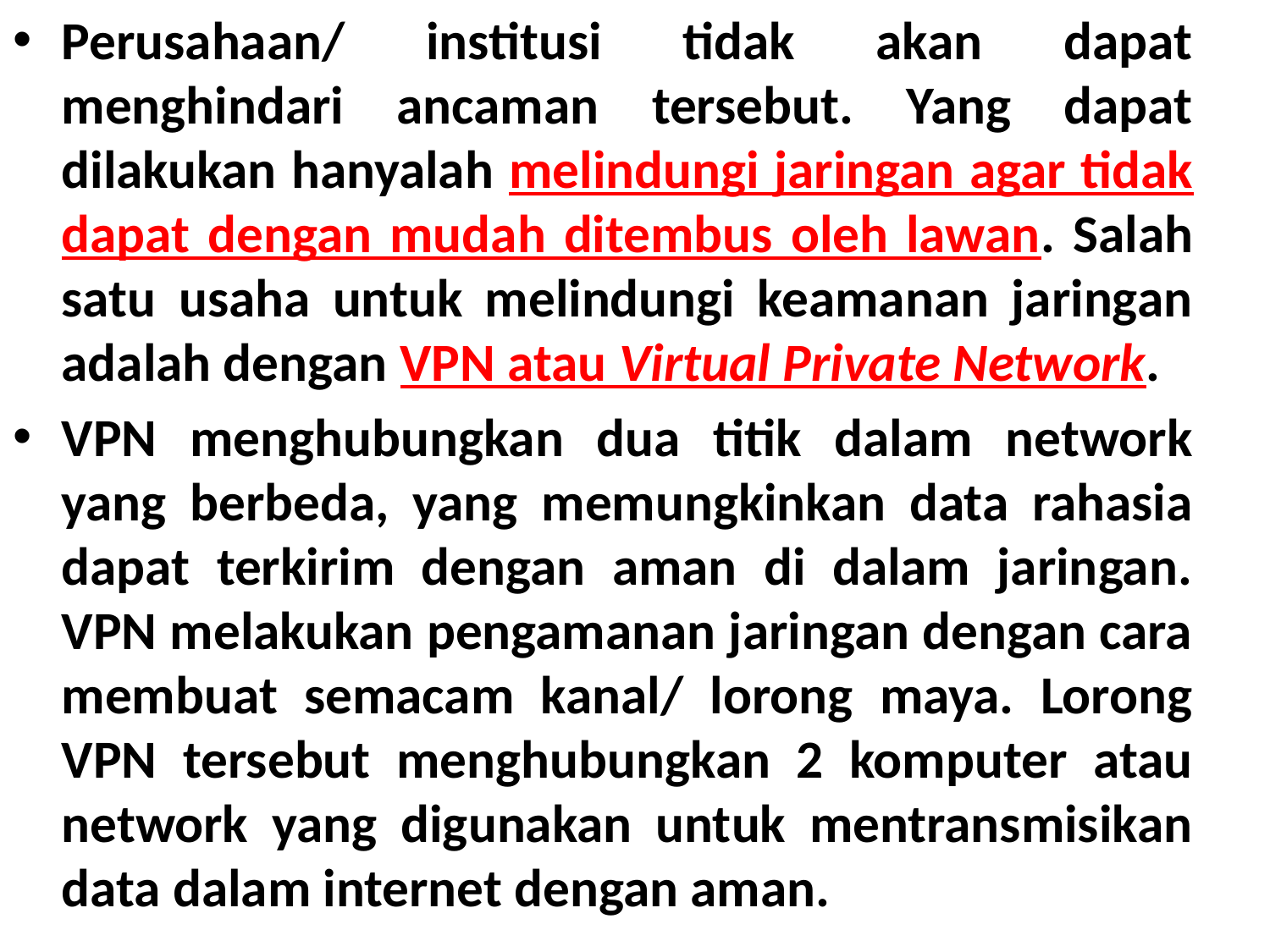

Perusahaan/ institusi tidak akan dapat menghindari ancaman tersebut. Yang dapat dilakukan hanyalah melindungi jaringan agar tidak dapat dengan mudah ditembus oleh lawan. Salah satu usaha untuk melindungi keamanan jaringan adalah dengan VPN atau Virtual Private Network.
VPN menghubungkan dua titik dalam network yang berbeda, yang memungkinkan data rahasia dapat terkirim dengan aman di dalam jaringan. VPN melakukan pengamanan jaringan dengan cara membuat semacam kanal/ lorong maya. Lorong VPN tersebut menghubungkan 2 komputer atau network yang digunakan untuk mentransmisikan data dalam internet dengan aman.